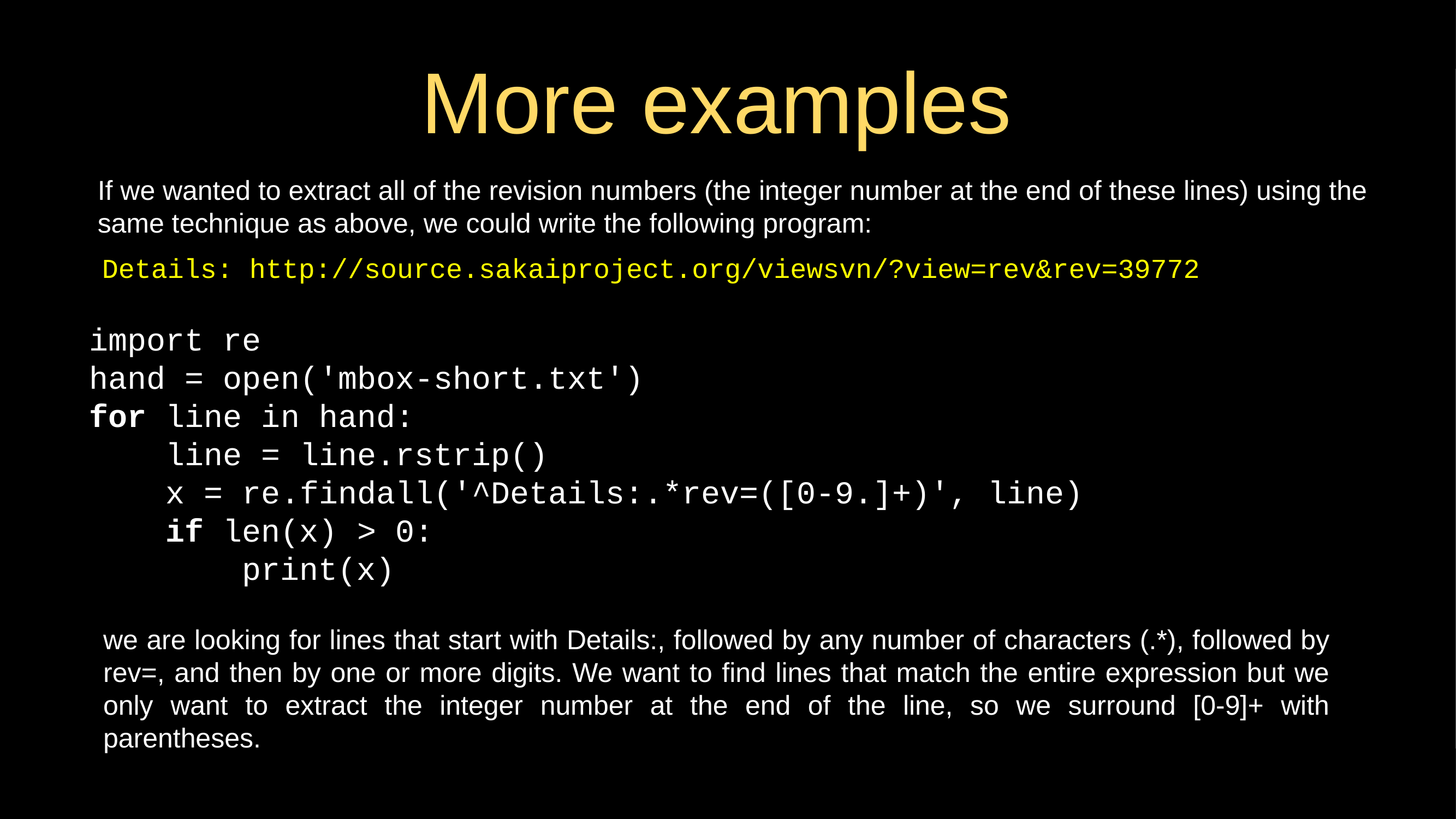

# More examples
If we wanted to extract all of the revision numbers (the integer number at the end of these lines) using the same technique as above, we could write the following program:
Details: http://source.sakaiproject.org/viewsvn/?view=rev&rev=39772
import re
hand = open('mbox-short.txt')
for line in hand:
    line = line.rstrip()
    x = re.findall('^Details:.*rev=([0-9.]+)', line)
    if len(x) > 0:
        print(x)
we are looking for lines that start with Details:, followed by any number of characters (.*), followed by rev=, and then by one or more digits. We want to find lines that match the entire expression but we only want to extract the integer number at the end of the line, so we surround [0-9]+ with parentheses.